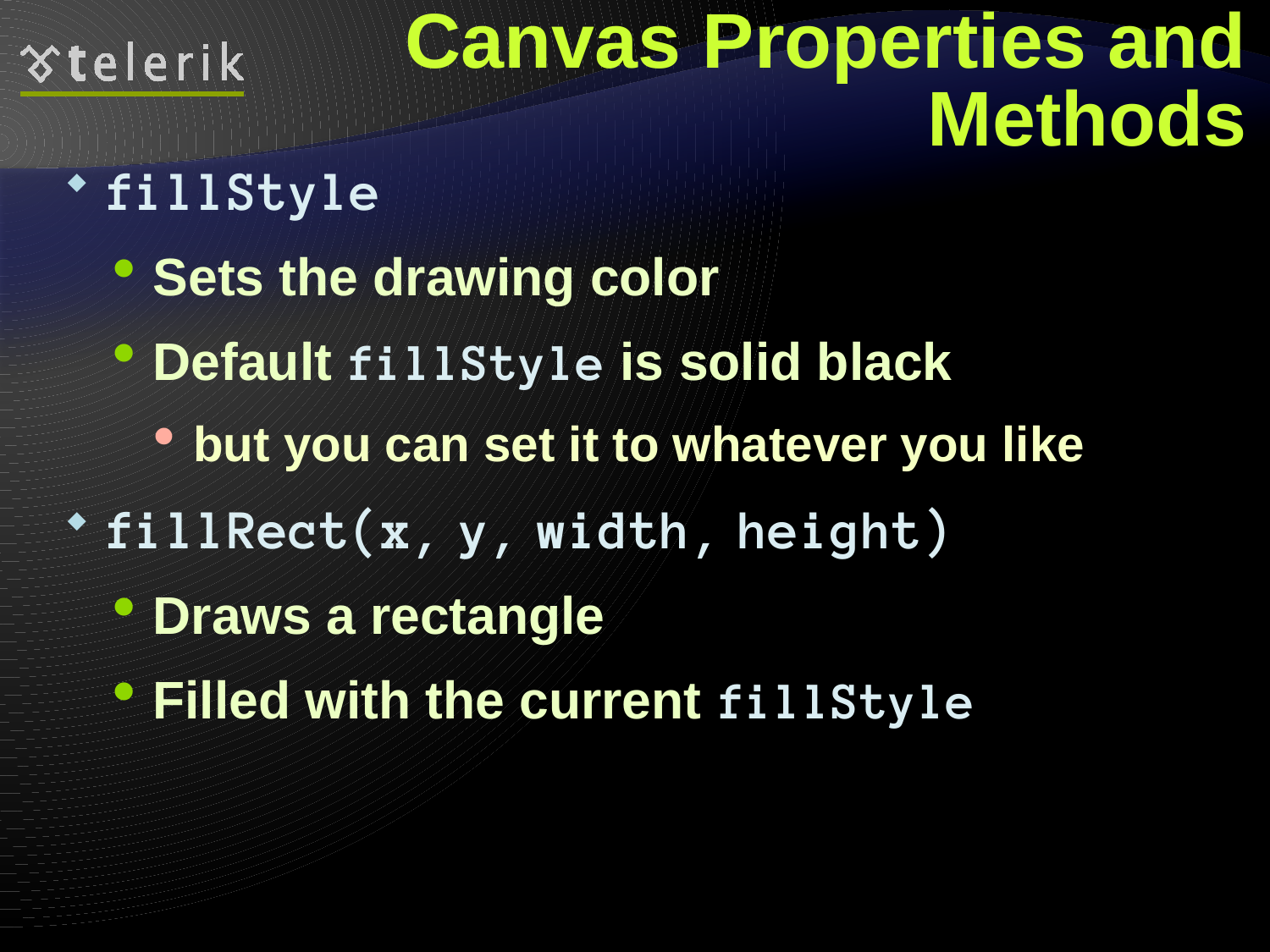

# Canvas Properties and Methods
fillStyle
Sets the drawing color
Default fillStyle is solid black
but you can set it to whatever you like
fillRect(x, y, width, height)
Draws a rectangle
Filled with the current fillStyle